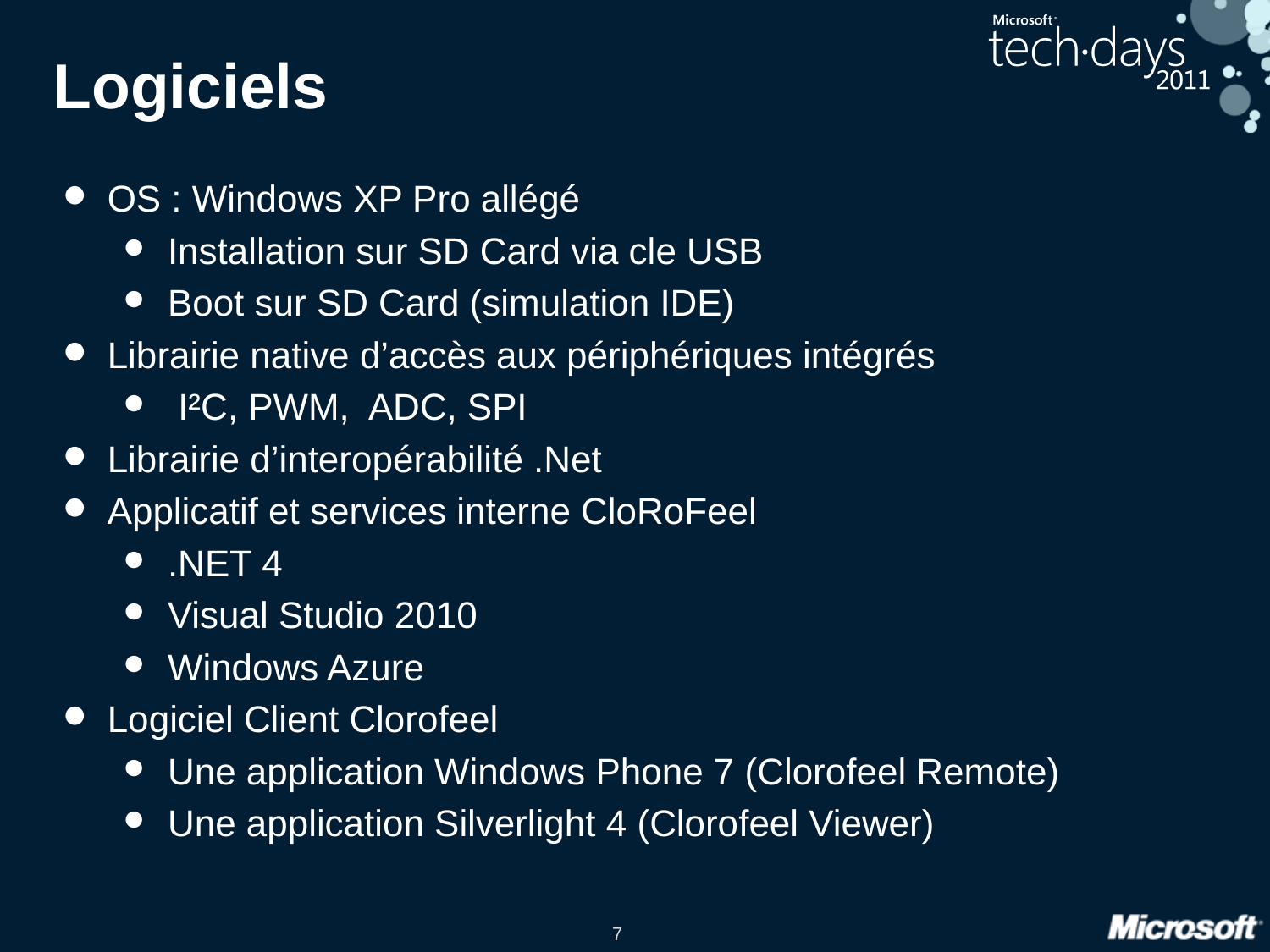

# Logiciels
OS : Windows XP Pro allégé
Installation sur SD Card via cle USB
Boot sur SD Card (simulation IDE)
Librairie native d’accès aux périphériques intégrés
 I²C, PWM,  ADC, SPI
Librairie d’interopérabilité .Net
Applicatif et services interne CloRoFeel
.NET 4
Visual Studio 2010
Windows Azure
Logiciel Client Clorofeel
Une application Windows Phone 7 (Clorofeel Remote)
Une application Silverlight 4 (Clorofeel Viewer)